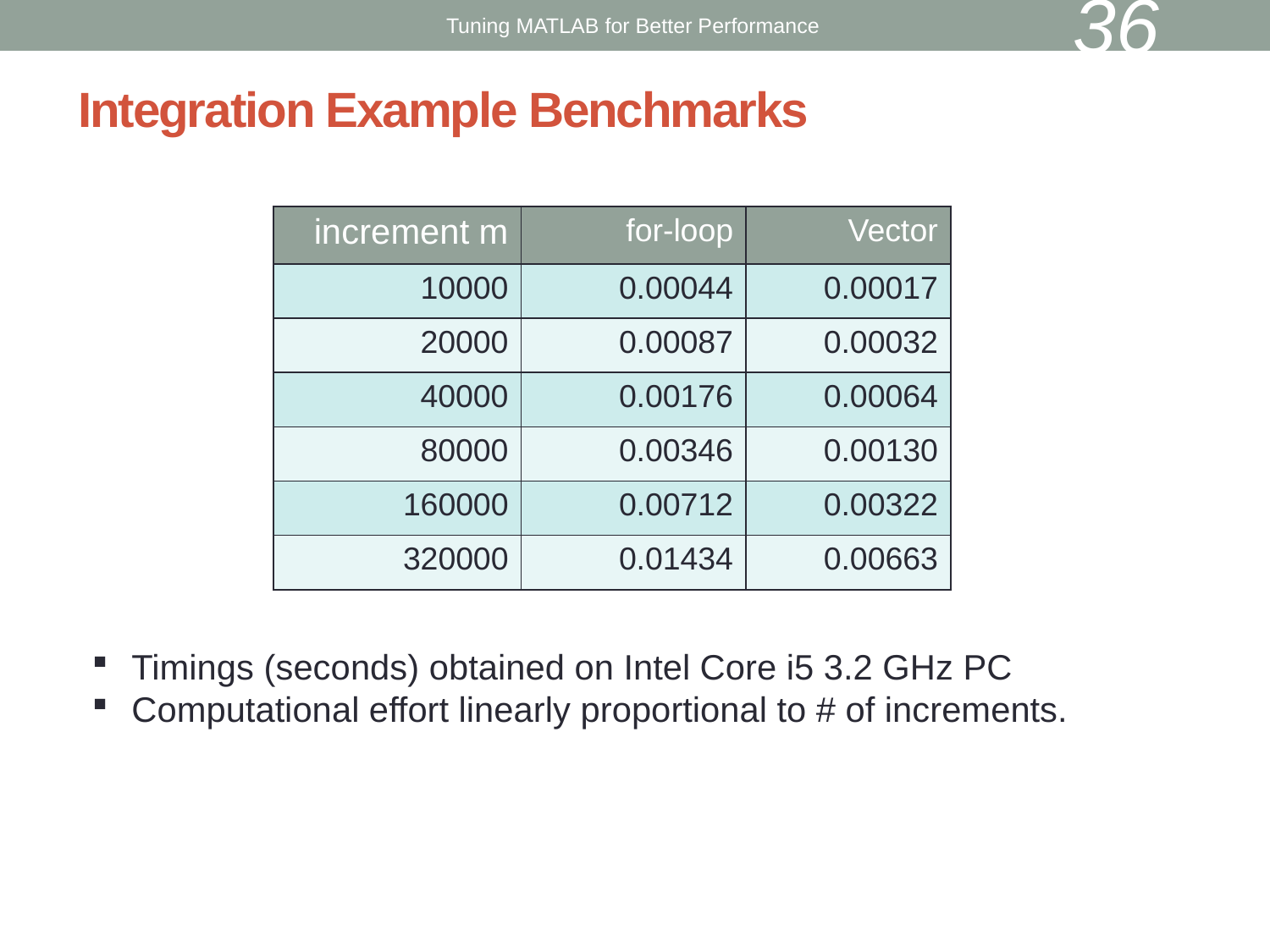

36
Tuning MATLAB for Better Performance
# Integration Example Benchmarks
| increment m | for-loop | Vector |
| --- | --- | --- |
| 10000 | 0.00044 | 0.00017 |
| 20000 | 0.00087 | 0.00032 |
| 40000 | 0.00176 | 0.00064 |
| 80000 | 0.00346 | 0.00130 |
| 160000 | 0.00712 | 0.00322 |
| 320000 | 0.01434 | 0.00663 |
 Timings (seconds) obtained on Intel Core i5 3.2 GHz PC
 Computational effort linearly proportional to # of increments.